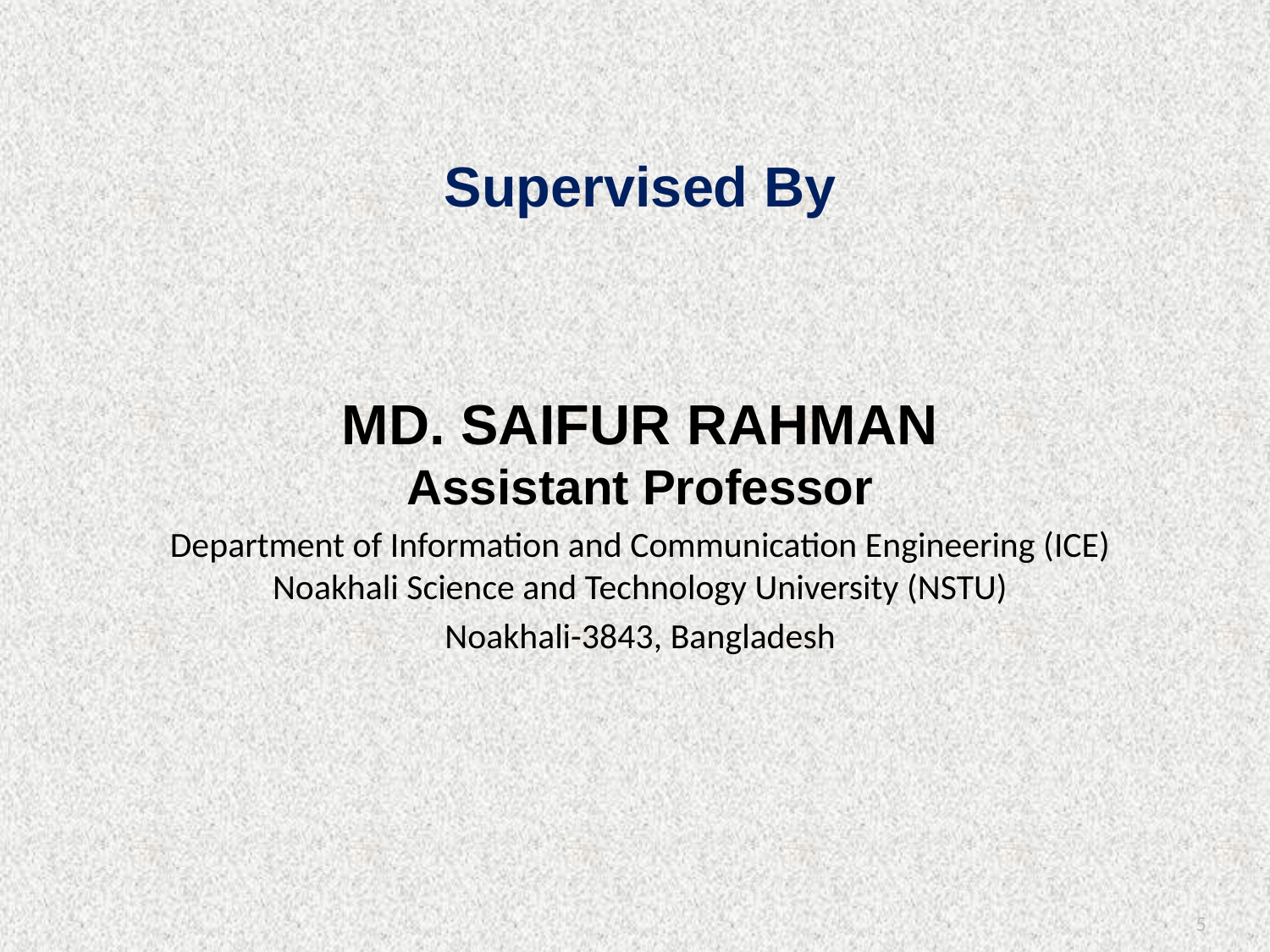

Supervised By

MD. SAIFUR RAHMAN
Assistant Professor
Department of Information and Communication Engineering (ICE)
Noakhali Science and Technology University (NSTU)
Noakhali-3843, Bangladesh

5